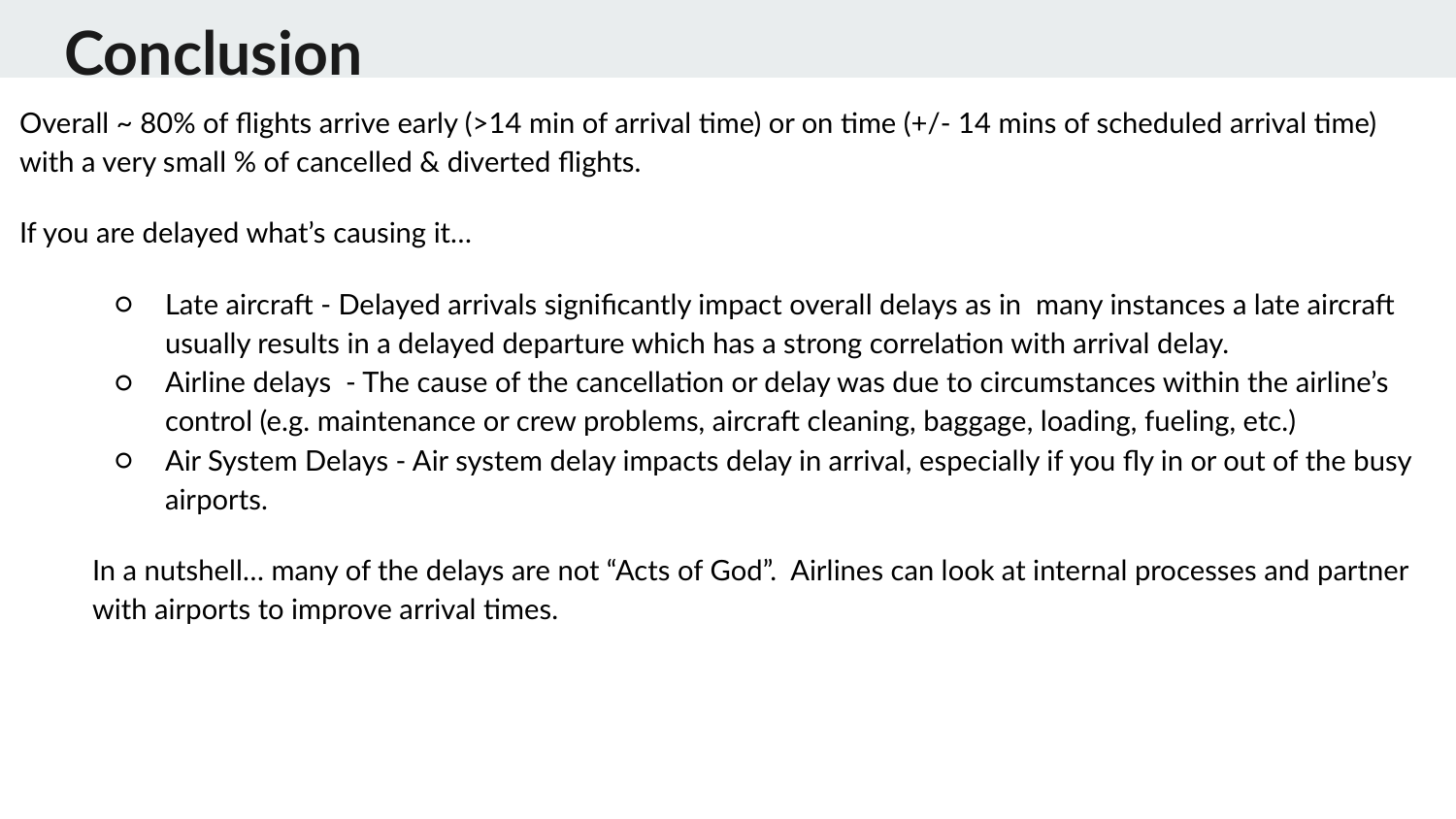

# Conclusion
Overall ~ 80% of flights arrive early (>14 min of arrival time) or on time (+/- 14 mins of scheduled arrival time) with a very small % of cancelled & diverted flights.
If you are delayed what’s causing it…
Late aircraft - Delayed arrivals significantly impact overall delays as in  many instances a late aircraft usually results in a delayed departure which has a strong correlation with arrival delay.
Airline delays  - The cause of the cancellation or delay was due to circumstances within the airline’s control (e.g. maintenance or crew problems, aircraft cleaning, baggage, loading, fueling, etc.)
Air System Delays - Air system delay impacts delay in arrival, especially if you fly in or out of the busy airports.
In a nutshell… many of the delays are not “Acts of God”.  Airlines can look at internal processes and partner with airports to improve arrival times.